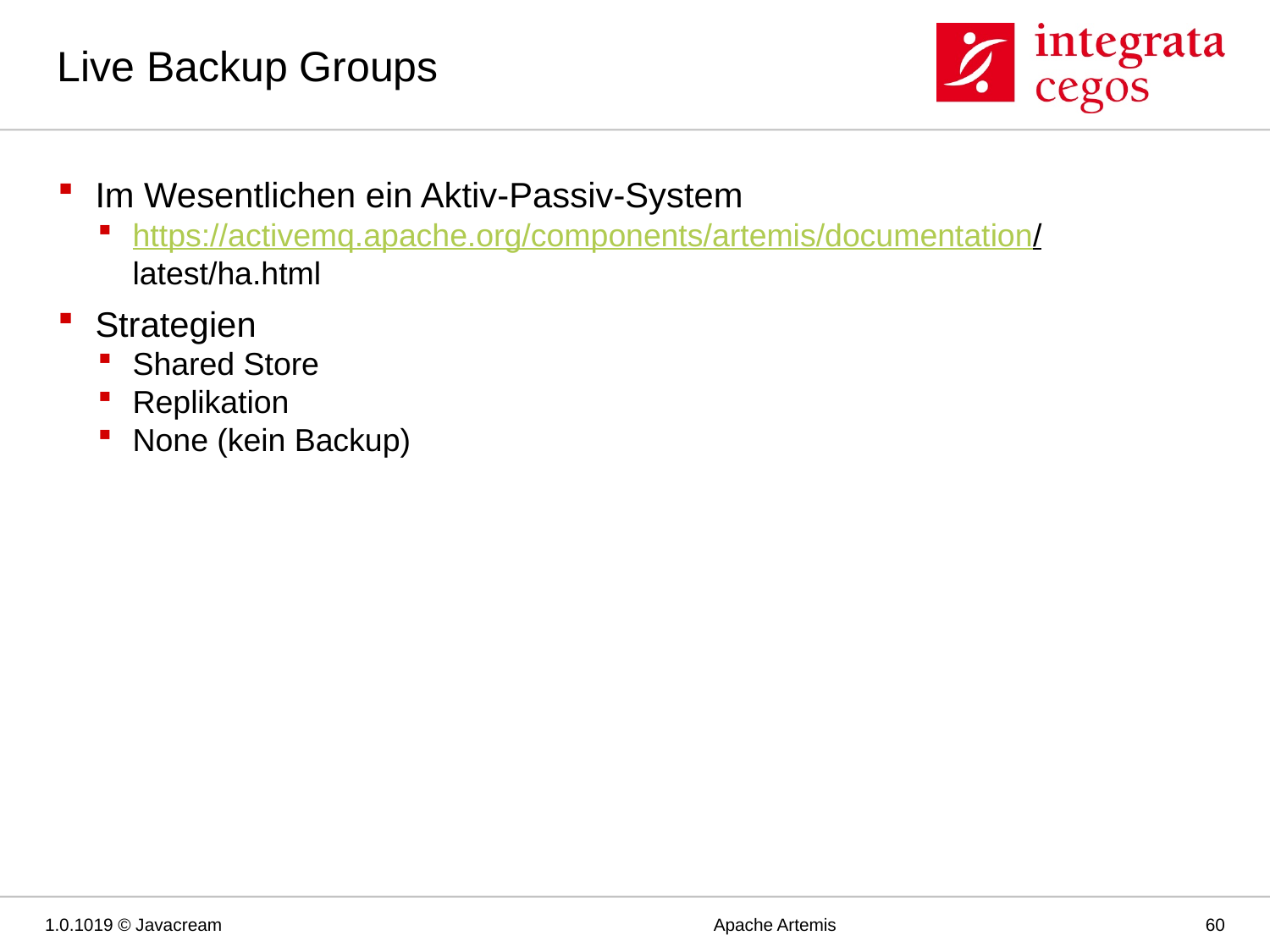

# Live Backup Groups
Im Wesentlichen ein Aktiv-Passiv-System
https://activemq.apache.org/components/artemis/documentation/	latest/ha.html
Strategien
Shared Store
Replikation
None (kein Backup)
1.0.1019 © Javacream
Apache Artemis
60